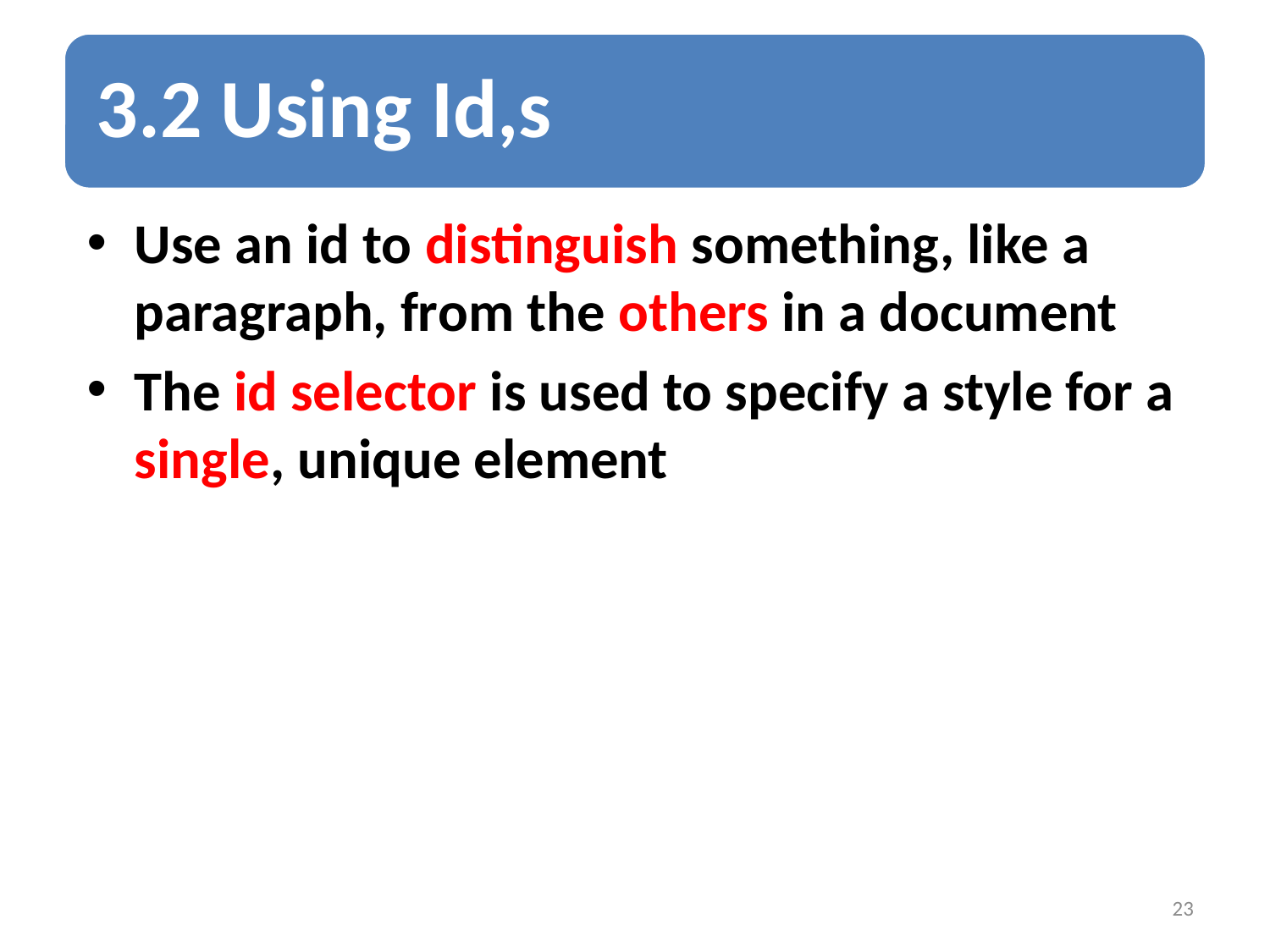

3.2 Using Id,s
Use an id to distinguish something, like a paragraph, from the others in a document
The id selector is used to specify a style for a single, unique element

23